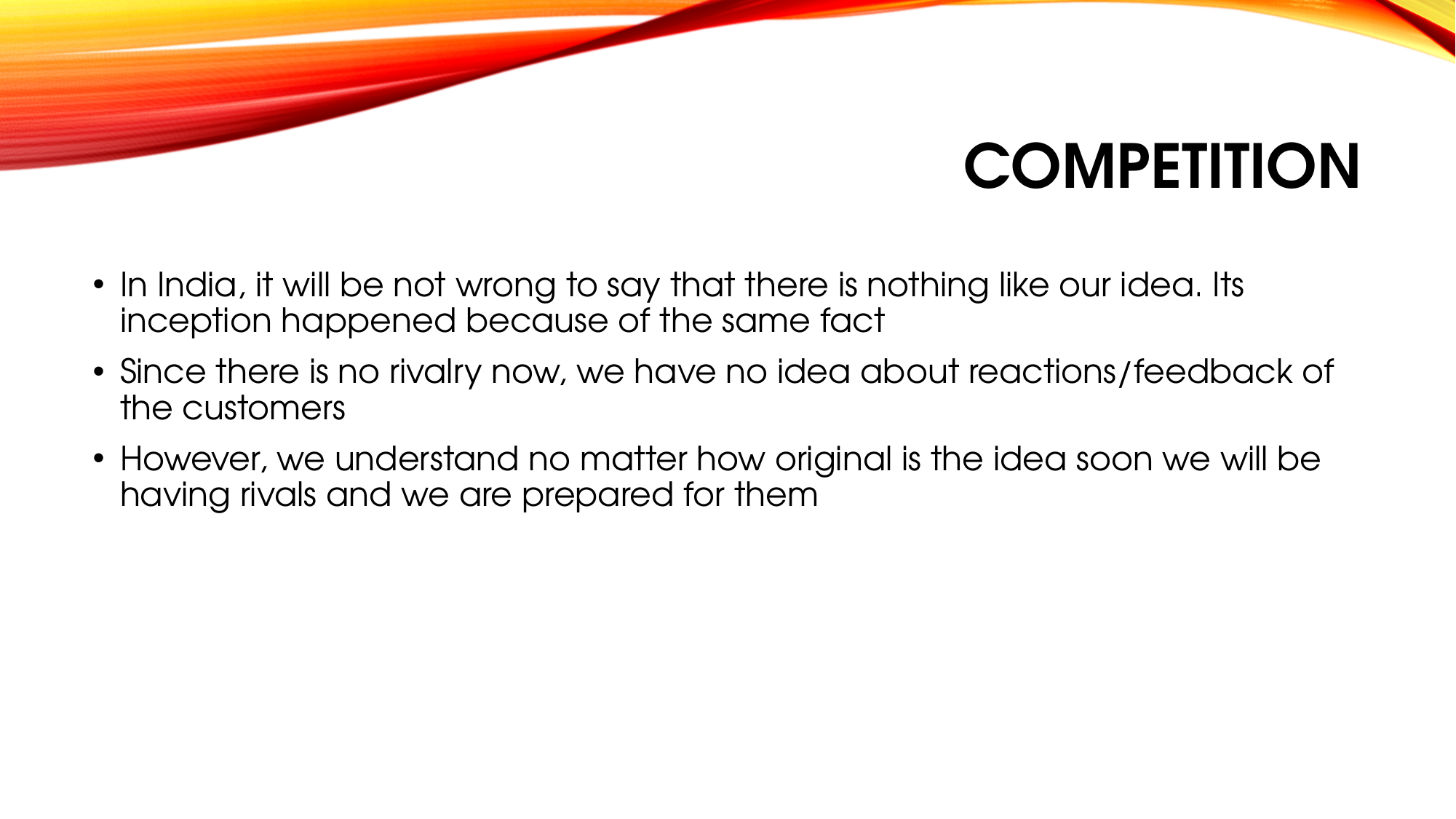

# Competition
In India, it will be not wrong to say that there is nothing like our idea. Its inception happened because of the same fact
Since there is no rivalry now, we have no idea about reactions/feedback of the customers
However, we understand no matter how original is the idea soon we will be having rivals and we are prepared for them